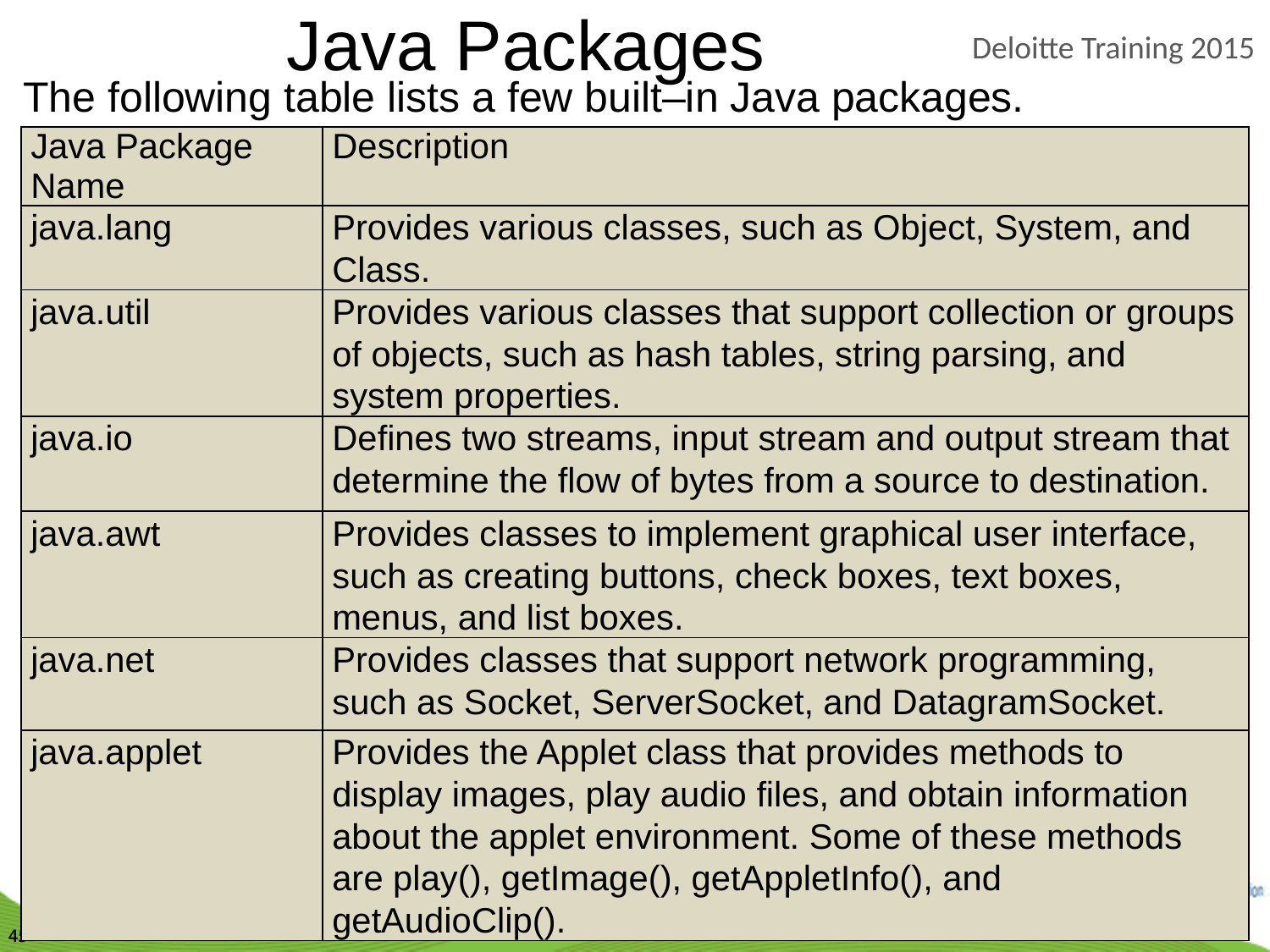

Java Packages
The following table lists a few built–in Java packages.

| Java Package Name | Description |
| --- | --- |
| java.lang | Provides various classes, such as Object, System, and Class. |
| java.util | Provides various classes that support collection or groups of objects, such as hash tables, string parsing, and system properties. |
| java.io | Defines two streams, input stream and output stream that determine the flow of bytes from a source to destination. |
| java.awt | Provides classes to implement graphical user interface, such as creating buttons, check boxes, text boxes, menus, and list boxes. |
| java.net | Provides classes that support network programming, such as Socket, ServerSocket, and DatagramSocket. |
| java.applet | Provides the Applet class that provides methods to display images, play audio files, and obtain information about the applet environment. Some of these methods are play(), getImage(), getAppletInfo(), and getAudioClip(). |